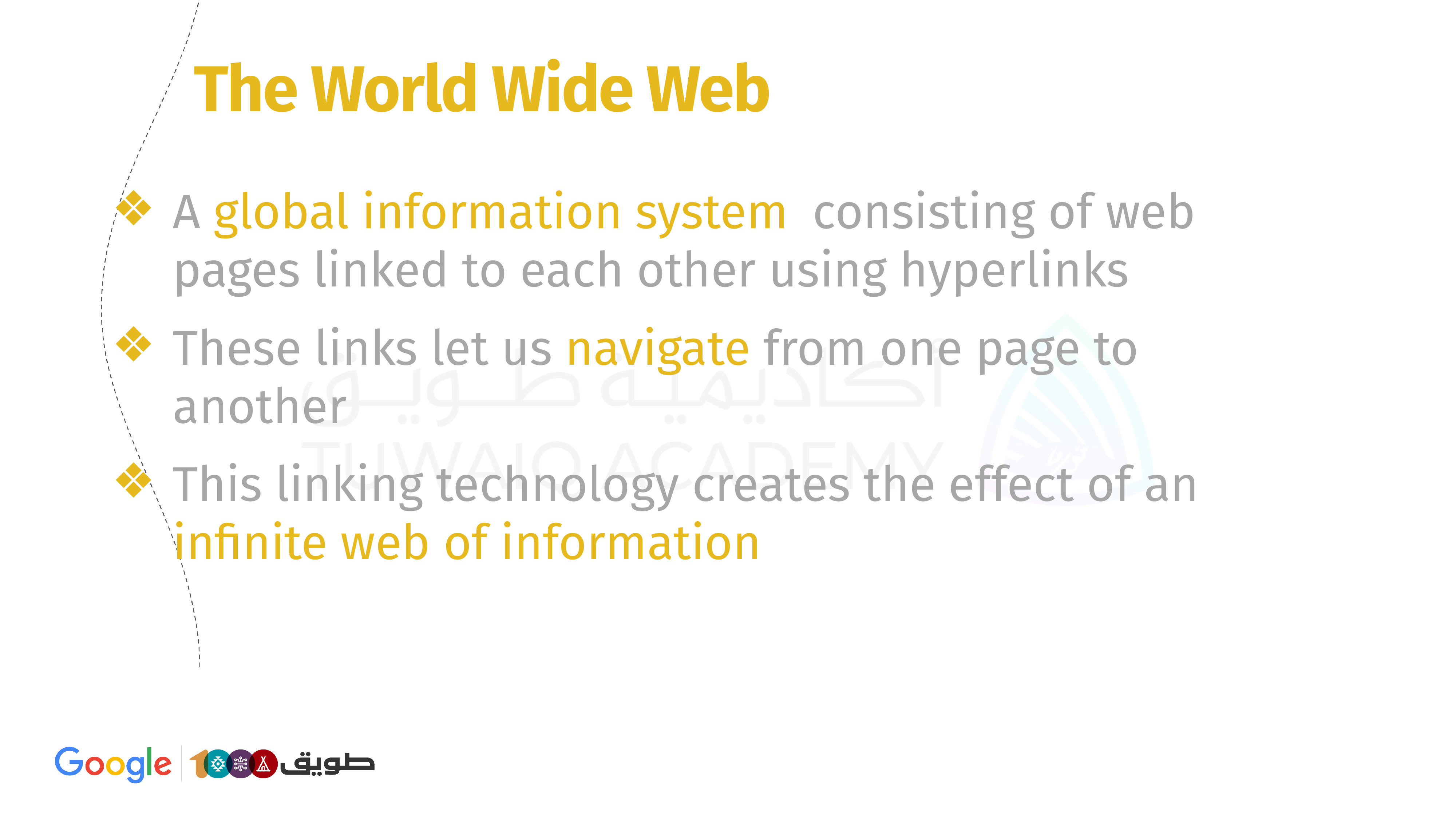

# The World Wide Web
A global information system, consisting of web pages linked to each other using hyperlinks
These links let us navigate from one page to another
This linking technology creates the effect of an infinite web of information that we navigate daily